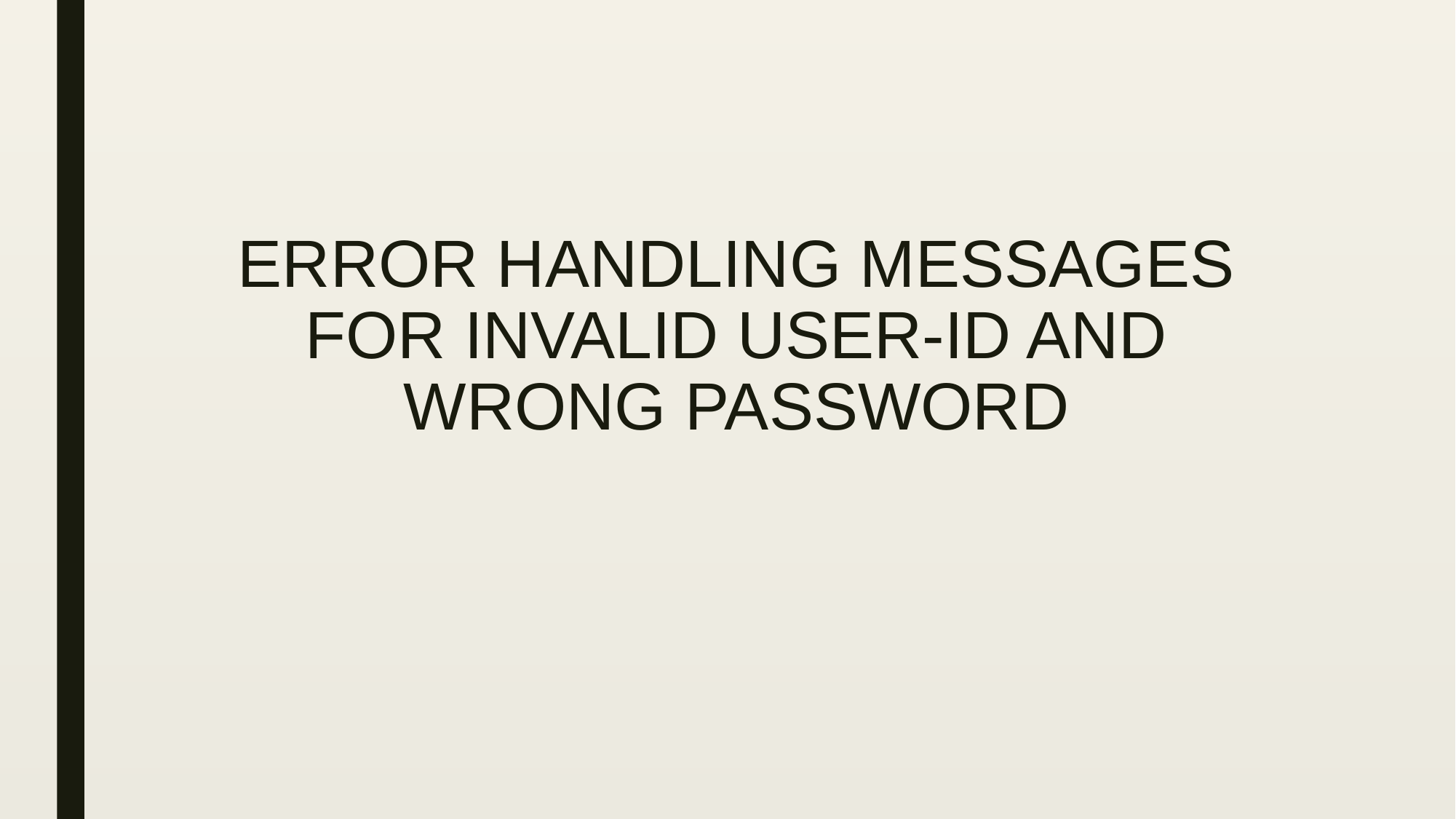

# ERROR HANDLING MESSAGES FOR INVALID USER-ID AND WRONG PASSWORD